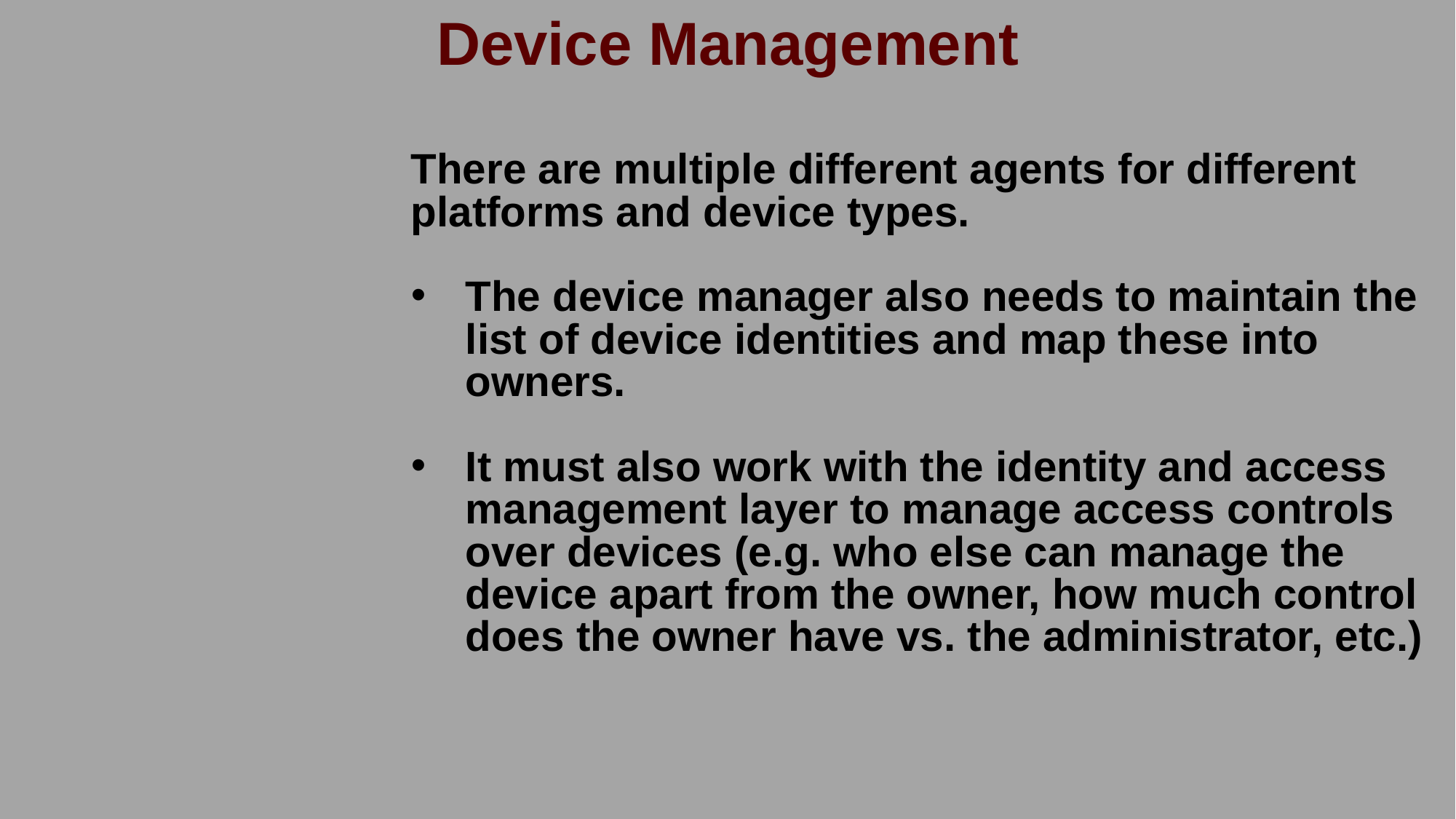

# Device Management
There are multiple different agents for different platforms and device types.

The device manager also needs to maintain the list of device identities and map these into owners.

It must also work with the identity and access management layer to manage access controls over devices (e.g. who else can manage the device apart from the owner, how much control does the owner have vs. the administrator, etc.)